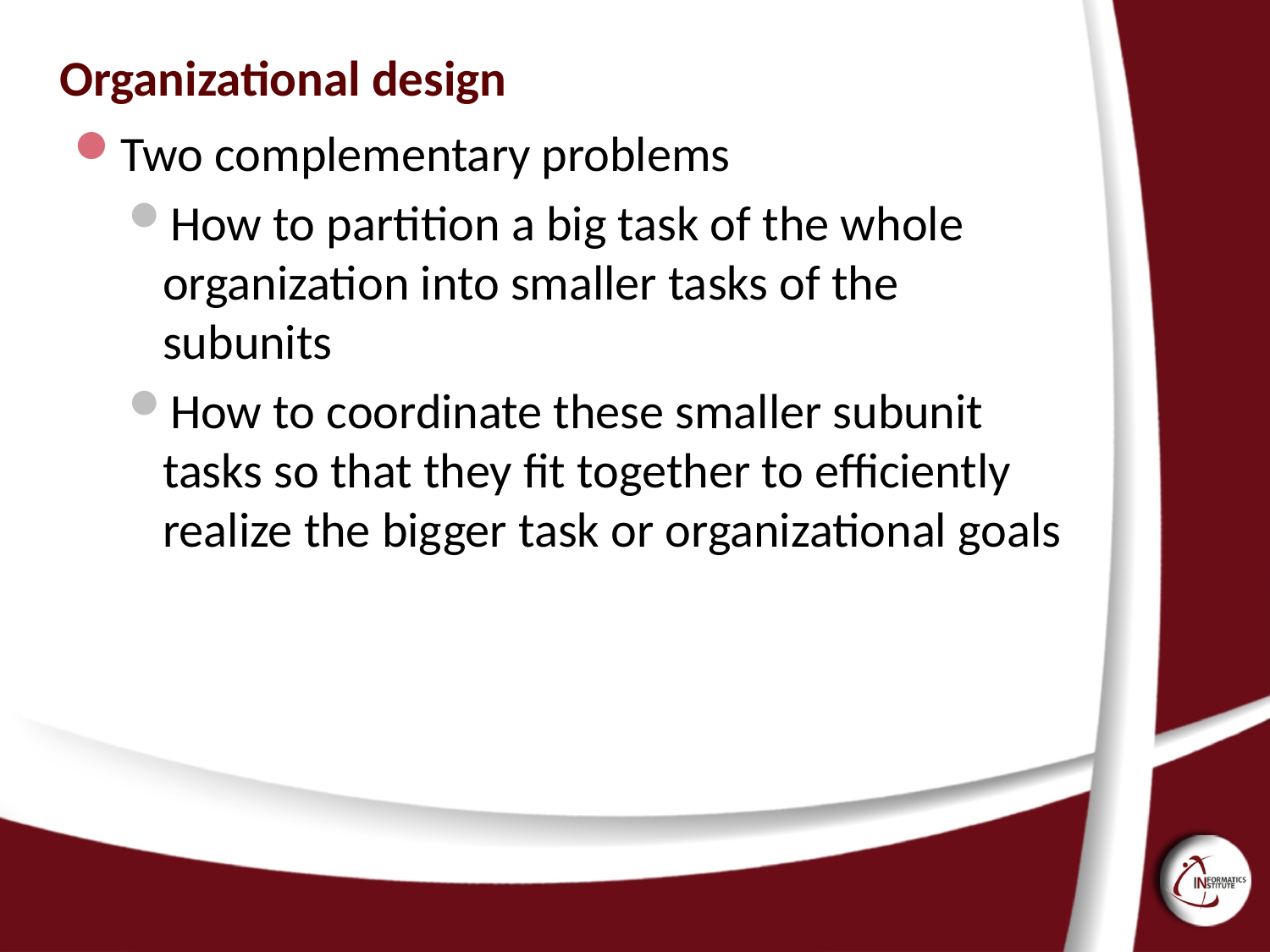

# Organizational design
Two complementary problems
How to partition a big task of the whole organization into smaller tasks of the subunits
How to coordinate these smaller subunit tasks so that they fit together to efficiently realize the bigger task or organizational goals